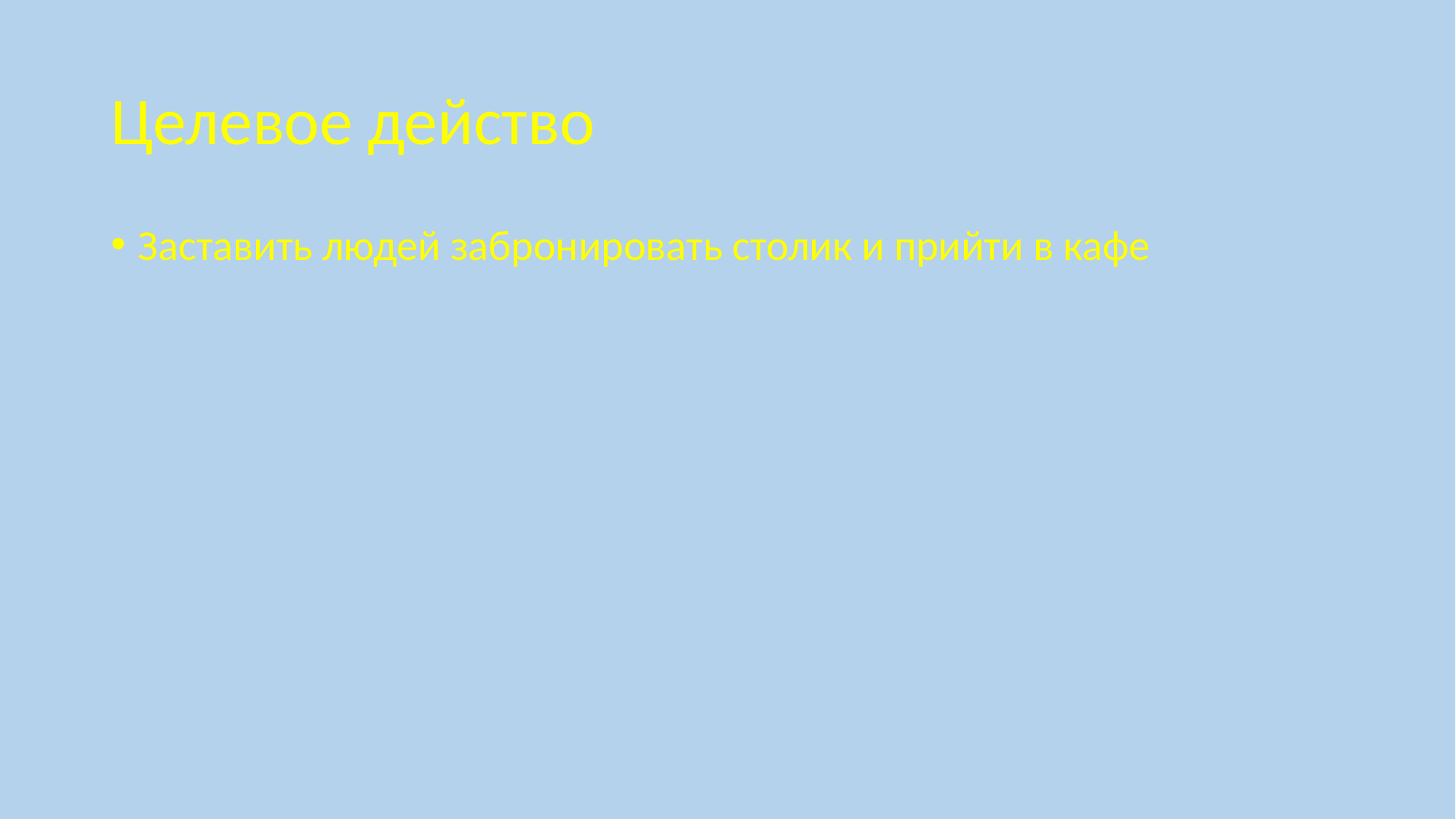

# Целевое действо
Заставить людей забронировать столик и прийти в кафе